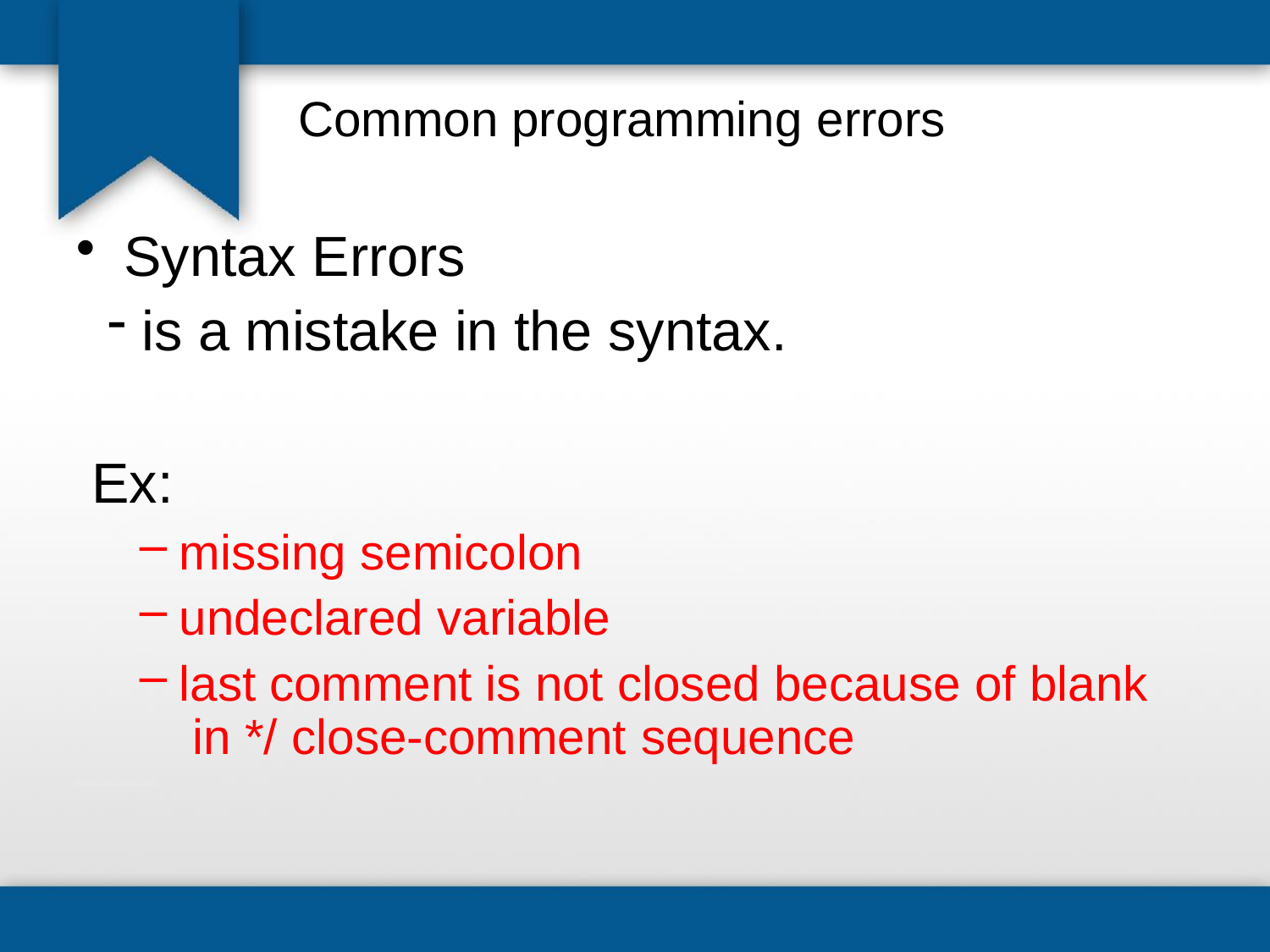

# Common programming errors
Syntax Errors
is a mistake in the syntax.

Ex:
missing semicolon
undeclared variable
last comment is not closed because of blank  in */ close-comment sequence